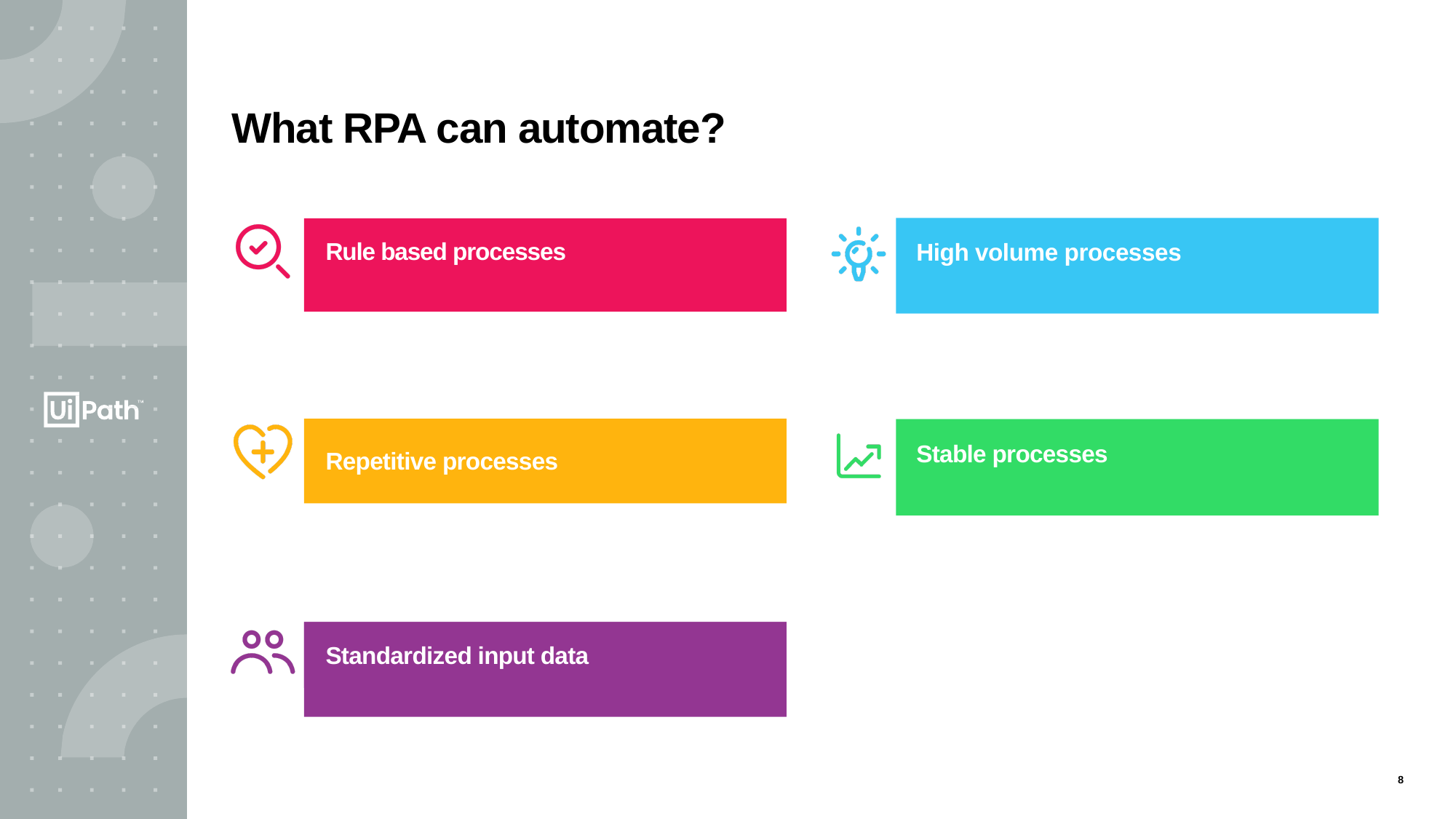

# What RPA can automate?

High volume processes

Rule based processes

Repetitive processes

Stable processes

Standardized input data

8